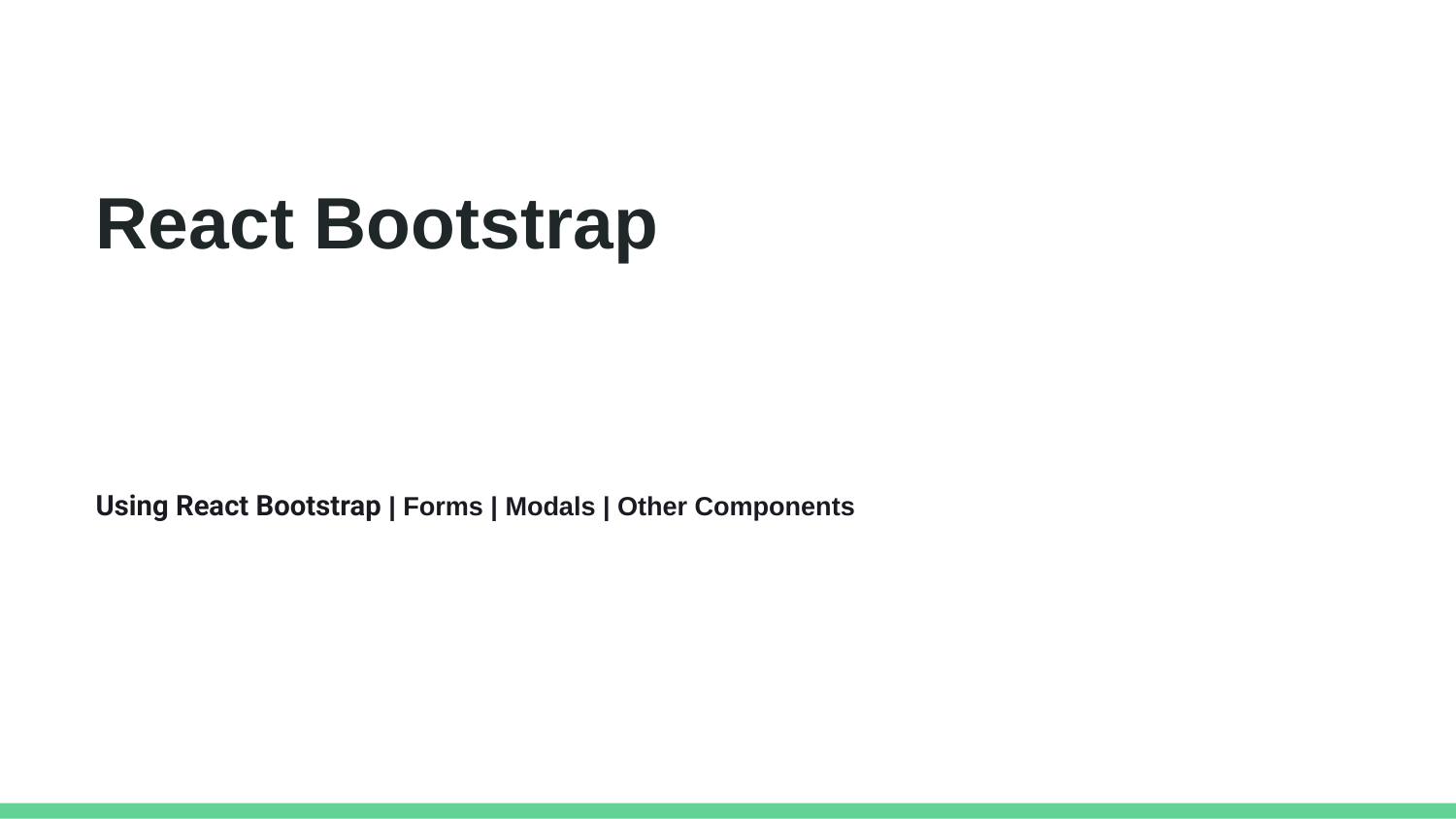

React Bootstrap
Using React Bootstrap | Forms | Modals | Other Components